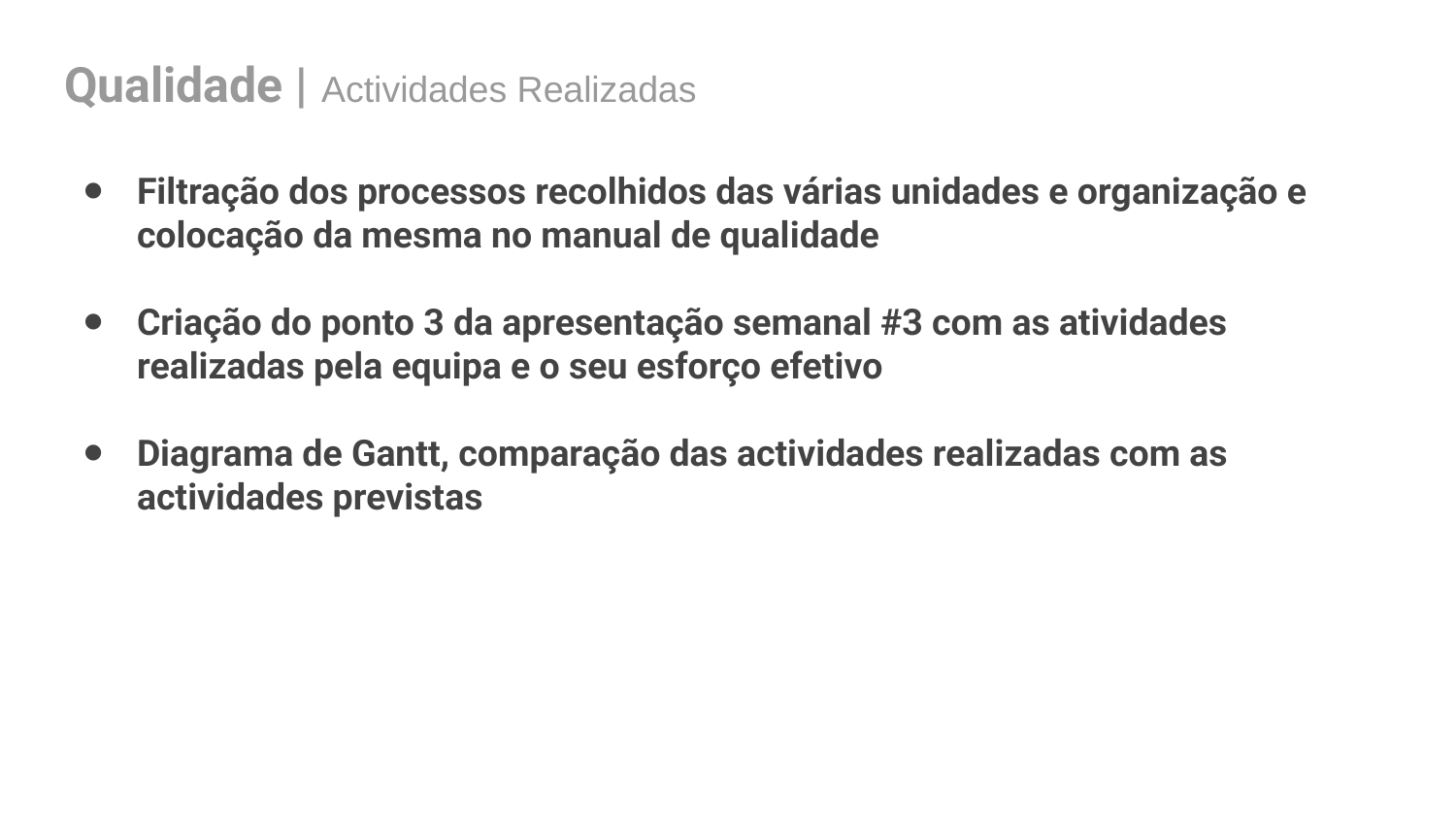

# Qualidade | Actividades Realizadas

Filtração dos processos recolhidos das várias unidades e organização e colocação da mesma no manual de qualidade

Criação do ponto 3 da apresentação semanal #3 com as atividades realizadas pela equipa e o seu esforço efetivo

Diagrama de Gantt, comparação das actividades realizadas com as actividades previstas